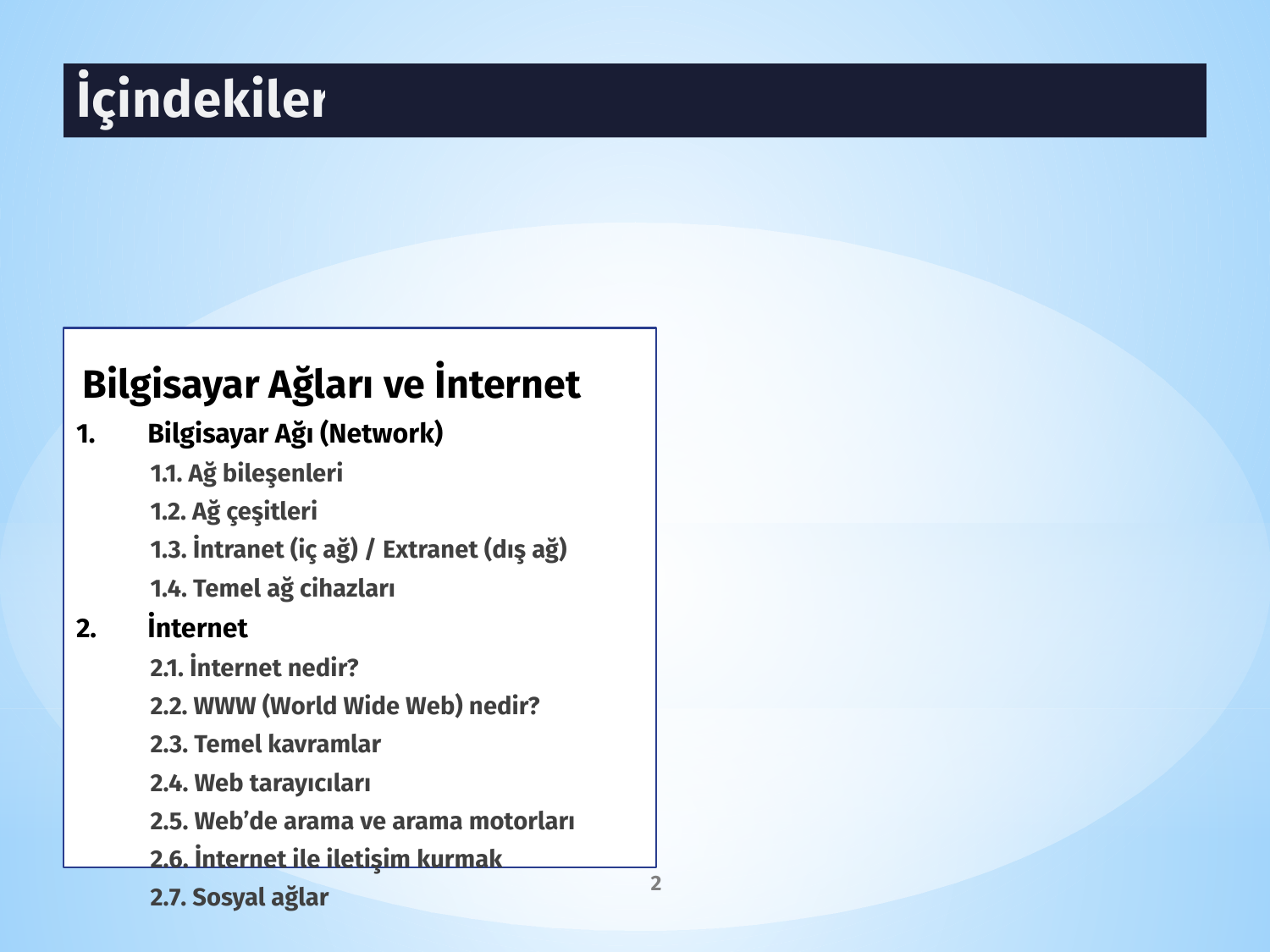

# İçindekiler

Bilgisayar Ağları ve İnternet
Bilgisayar Ağı (Network)
1.1. Ağ bileşenleri
1.2. Ağ çeşitleri
1.3. İntranet (iç ağ) / Extranet (dış ağ)
1.4. Temel ağ cihazları
İnternet
2.1. İnternet nedir?
2.2. WWW (World Wide Web) nedir?
2.3. Temel kavramlar
2.4. Web tarayıcıları
2.5. Web’de arama ve arama motorları
2.6. İnternet ile iletişim kurmak
2.7. Sosyal ağlar

2